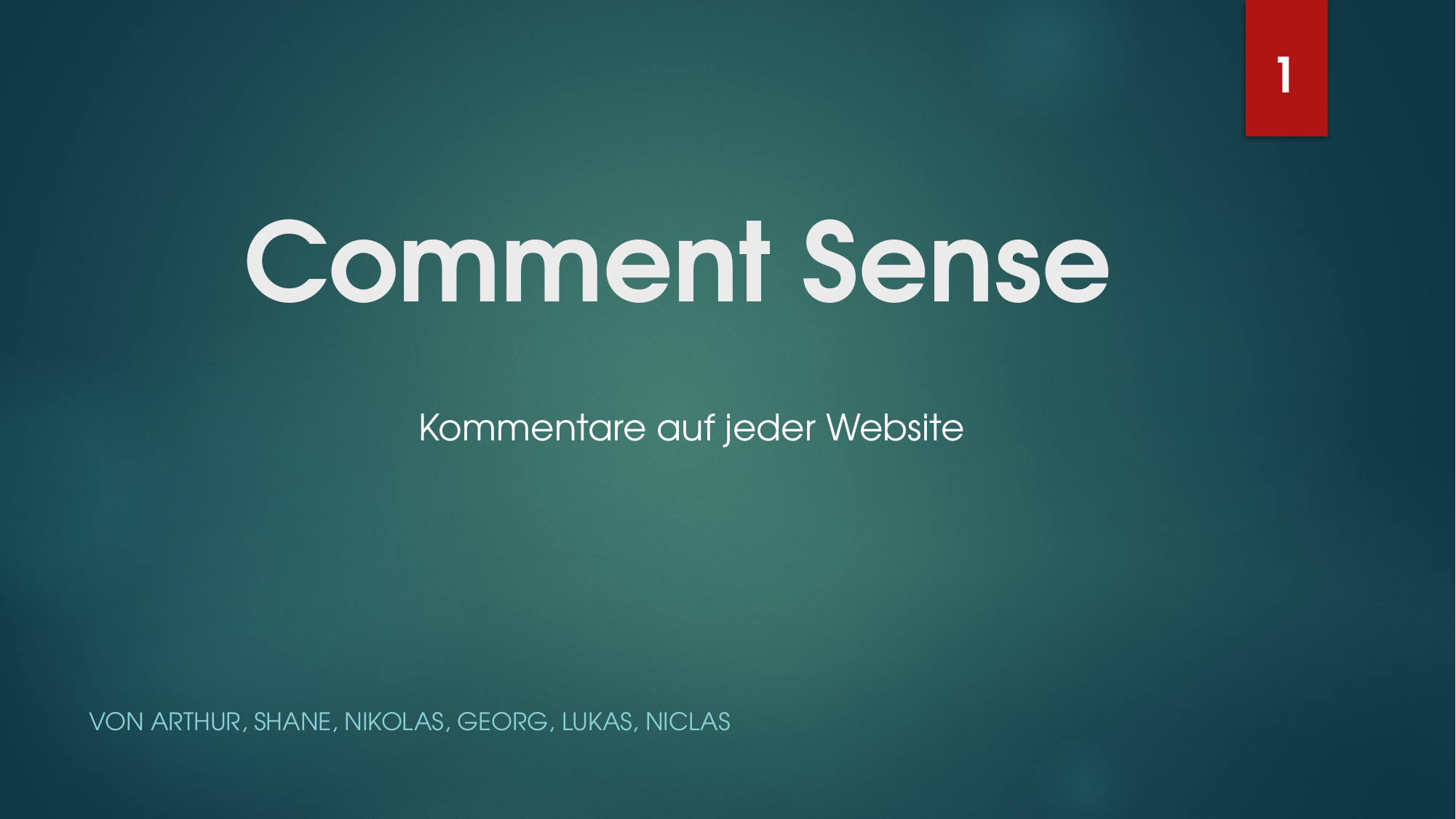

1
# Comment Sense
Kommentare auf jeder Website
Von Arthur, Shane, Nikolas, Georg, Lukas, Niclas